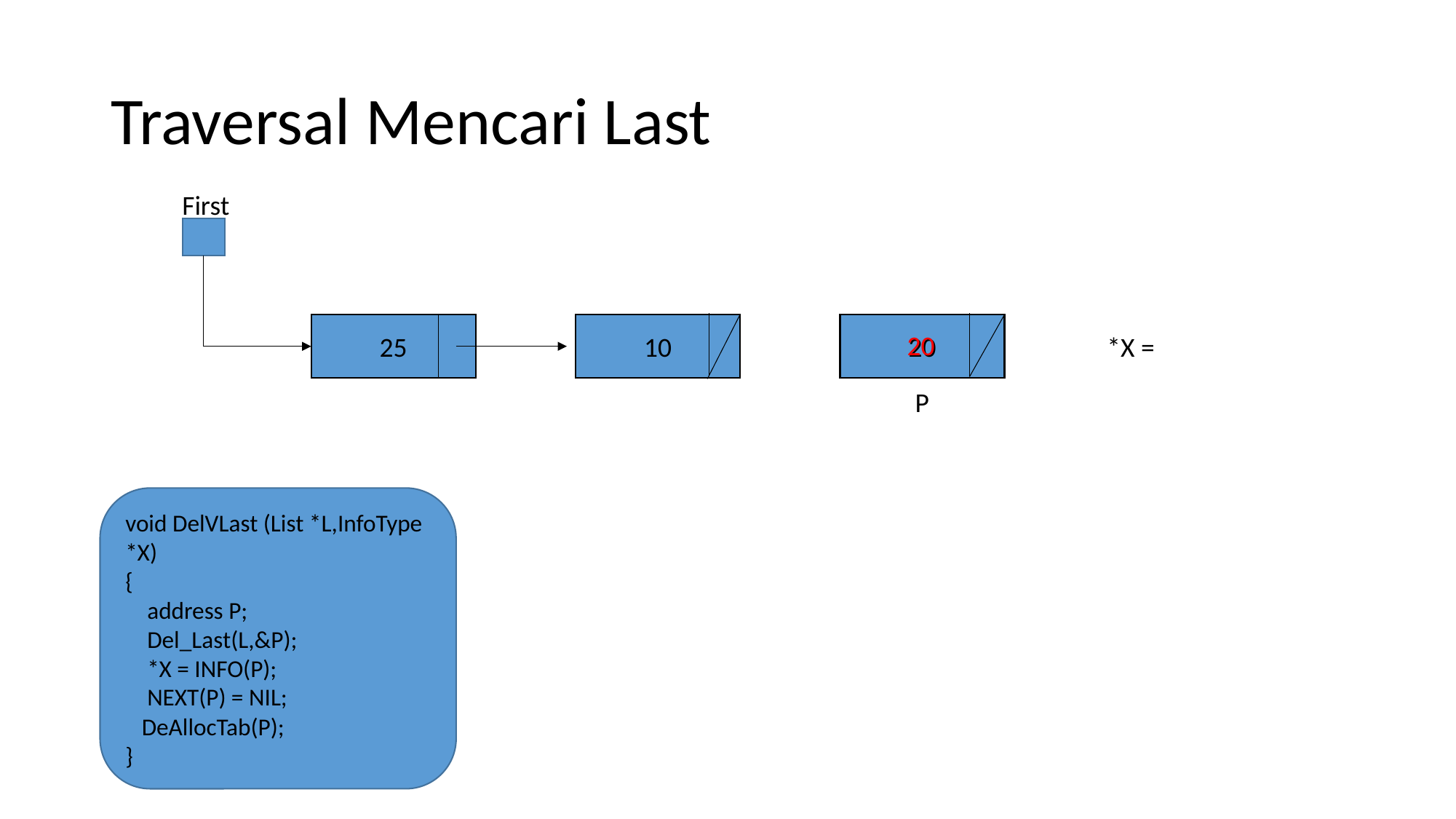

# Traversal Mencari Last
First

10
20
25
20
*X =
P
void DelVLast (List *L,InfoType *X)
{
    address P;
    Del_Last(L,&P);
    *X = INFO(P);
    NEXT(P) = NIL;
   DeAllocTab(P);
}